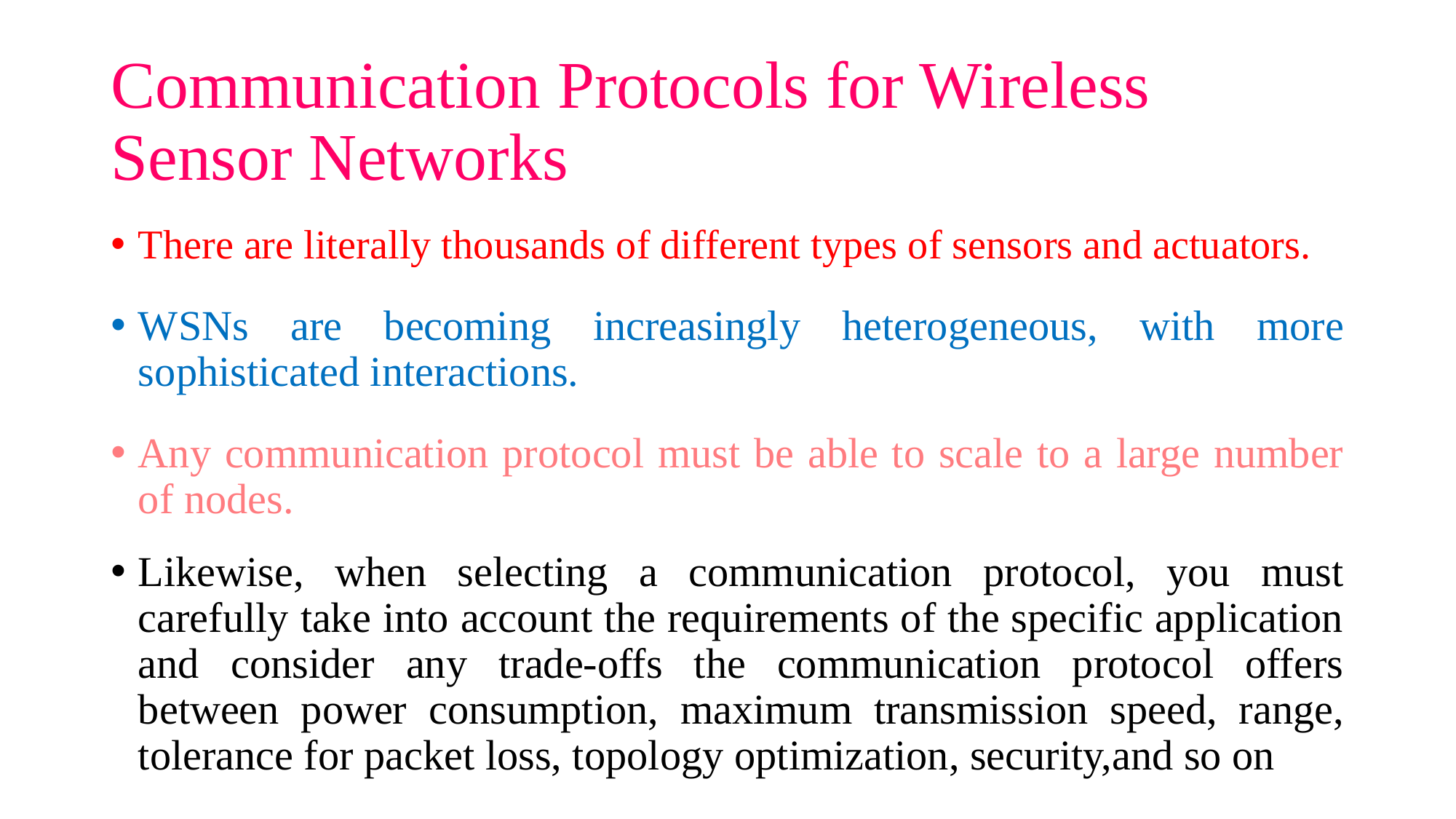

# Communication Protocols for Wireless Sensor Networks
There are literally thousands of different types of sensors and actuators.
WSNs are becoming increasingly heterogeneous, with more sophisticated interactions.
Any communication protocol must be able to scale to a large number of nodes.
Likewise, when selecting a communication protocol, you must carefully take into account the requirements of the specific application and consider any trade-offs the communication protocol offers between power consumption, maximum transmission speed, range, tolerance for packet loss, topology optimization, security,and so on